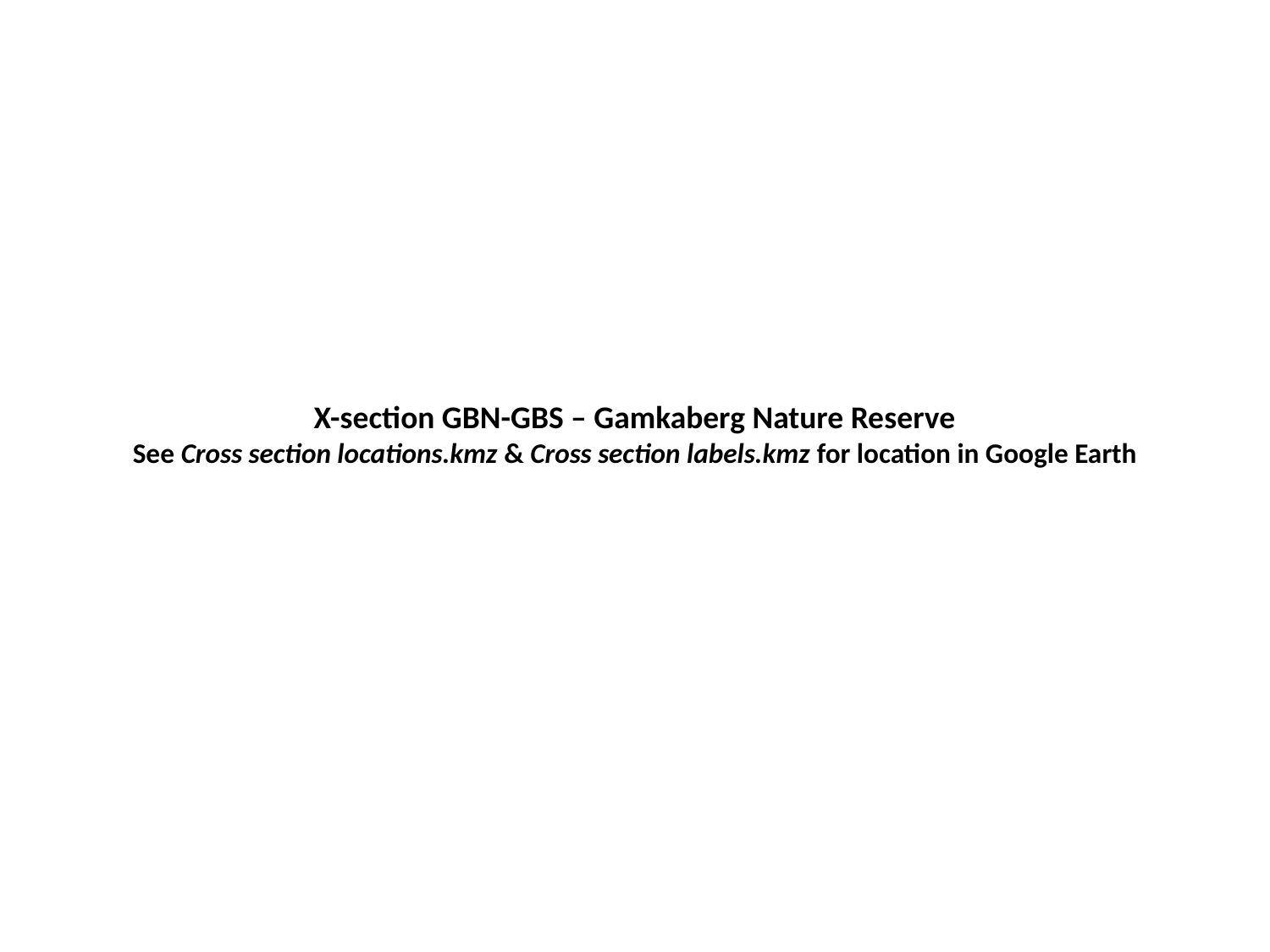

X-section GBN-GBS – Gamkaberg Nature Reserve
See Cross section locations.kmz & Cross section labels.kmz for location in Google Earth